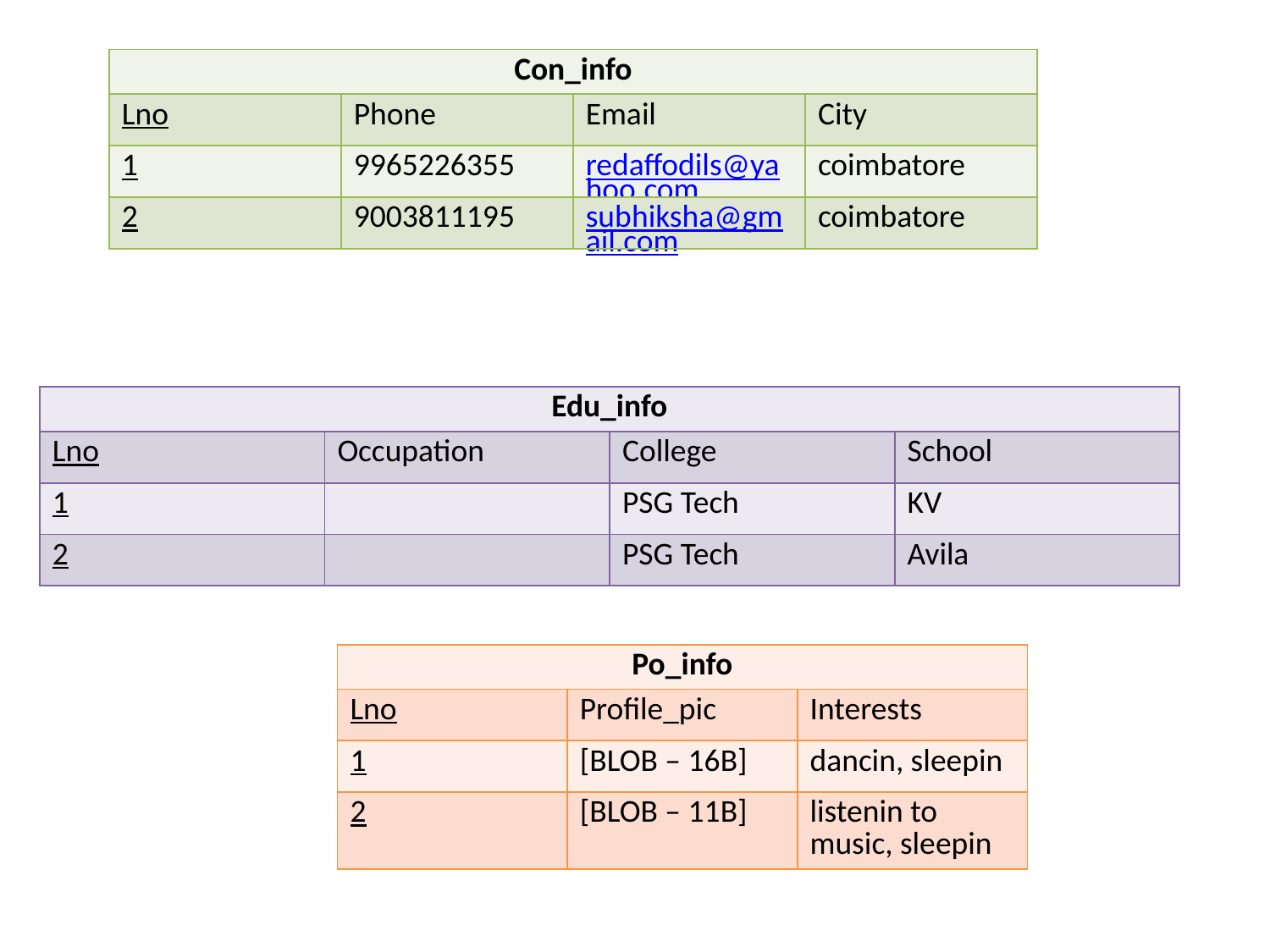

| Con\_info |  |  |  |
| --- | --- | --- | --- |
| Lno | Phone | Email | City |
| 1 | 9965226355 | redaffodils@yahoo.com | coimbatore |
| 2 | 9003811195 | subhiksha@gmail.com | coimbatore |
| Edu\_info |  |  |  |
| --- | --- | --- | --- |
| Lno | Occupation | College | School |
| 1 |  | PSG Tech | KV |
| 2 |  | PSG Tech | Avila |
| Po\_info |  |  |
| --- | --- | --- |
| Lno | Profile\_pic | Interests |
| 1 | [BLOB – 16B] | dancin, sleepin |
| 2 | [BLOB – 11B] | listenin to music, sleepin |